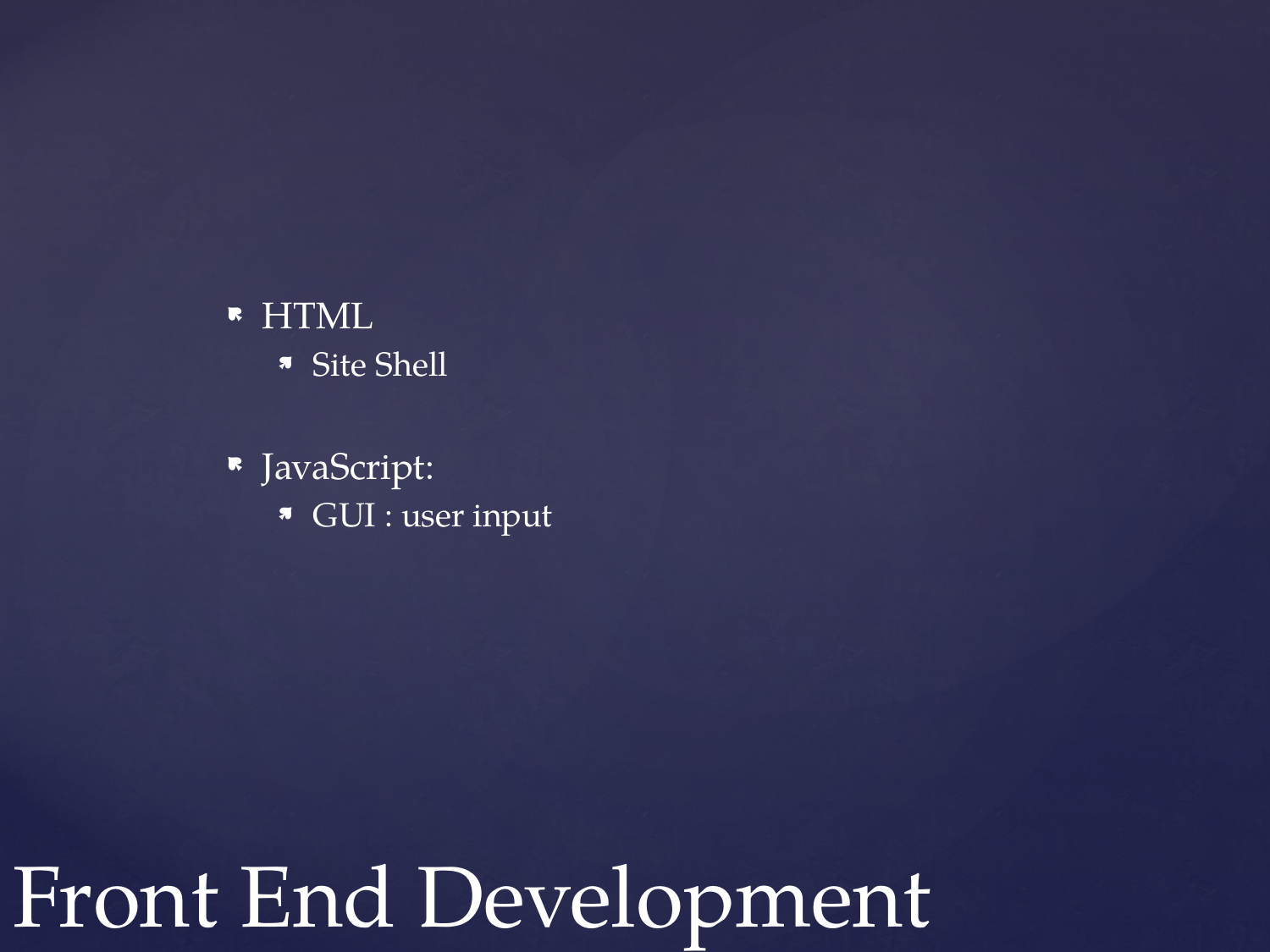

HTML
Site Shell

JavaScript:
GUI : user input
# Front End Development